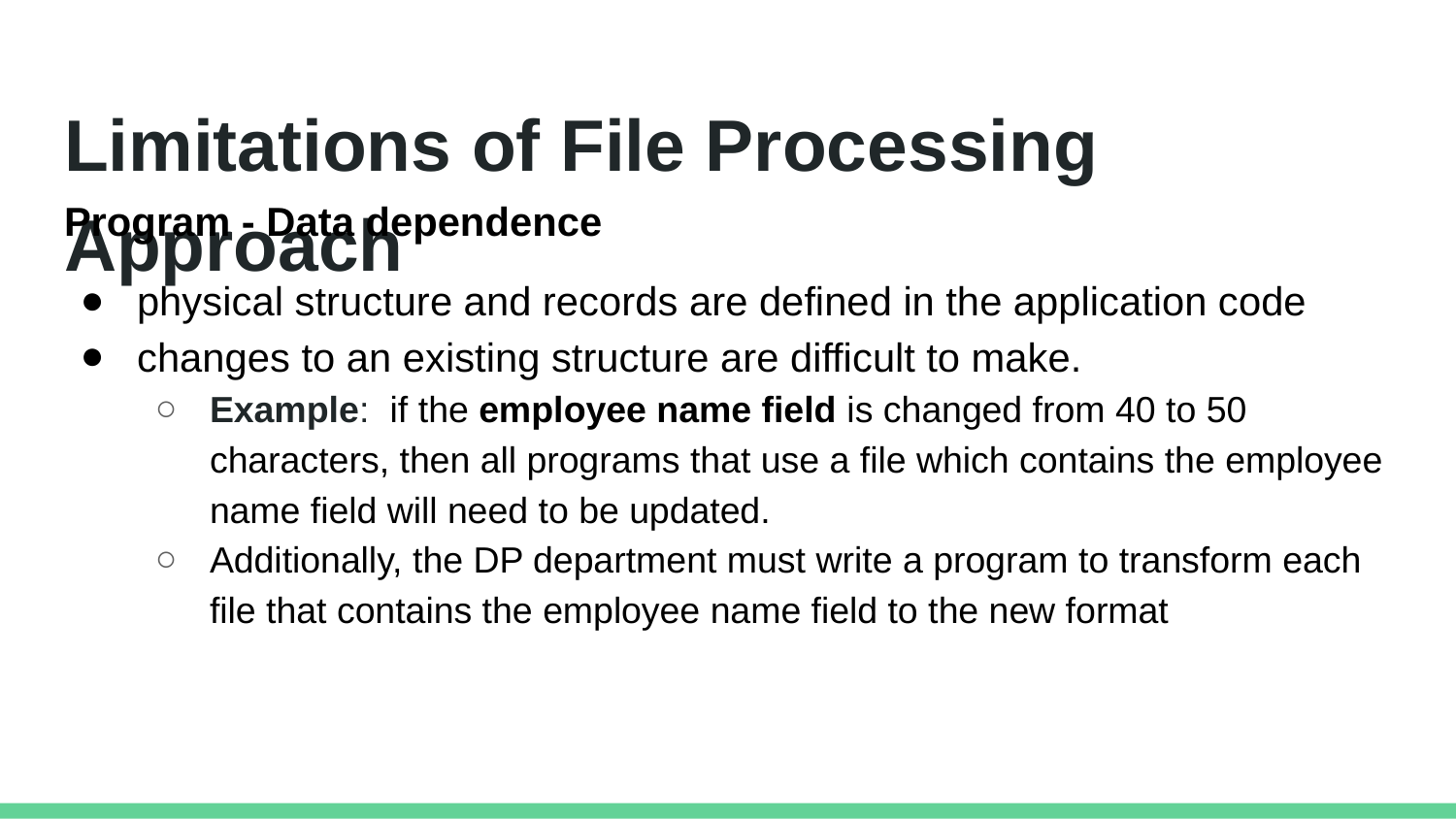

# Limitations of File Processing Approach

Program - Data dependence
physical structure and records are defined in the application code
changes to an existing structure are difficult to make.
Example:  if the employee name field is changed from 40 to 50 characters, then all programs that use a file which contains the employee name field will need to be updated.
Additionally, the DP department must write a program to transform each file that contains the employee name field to the new format